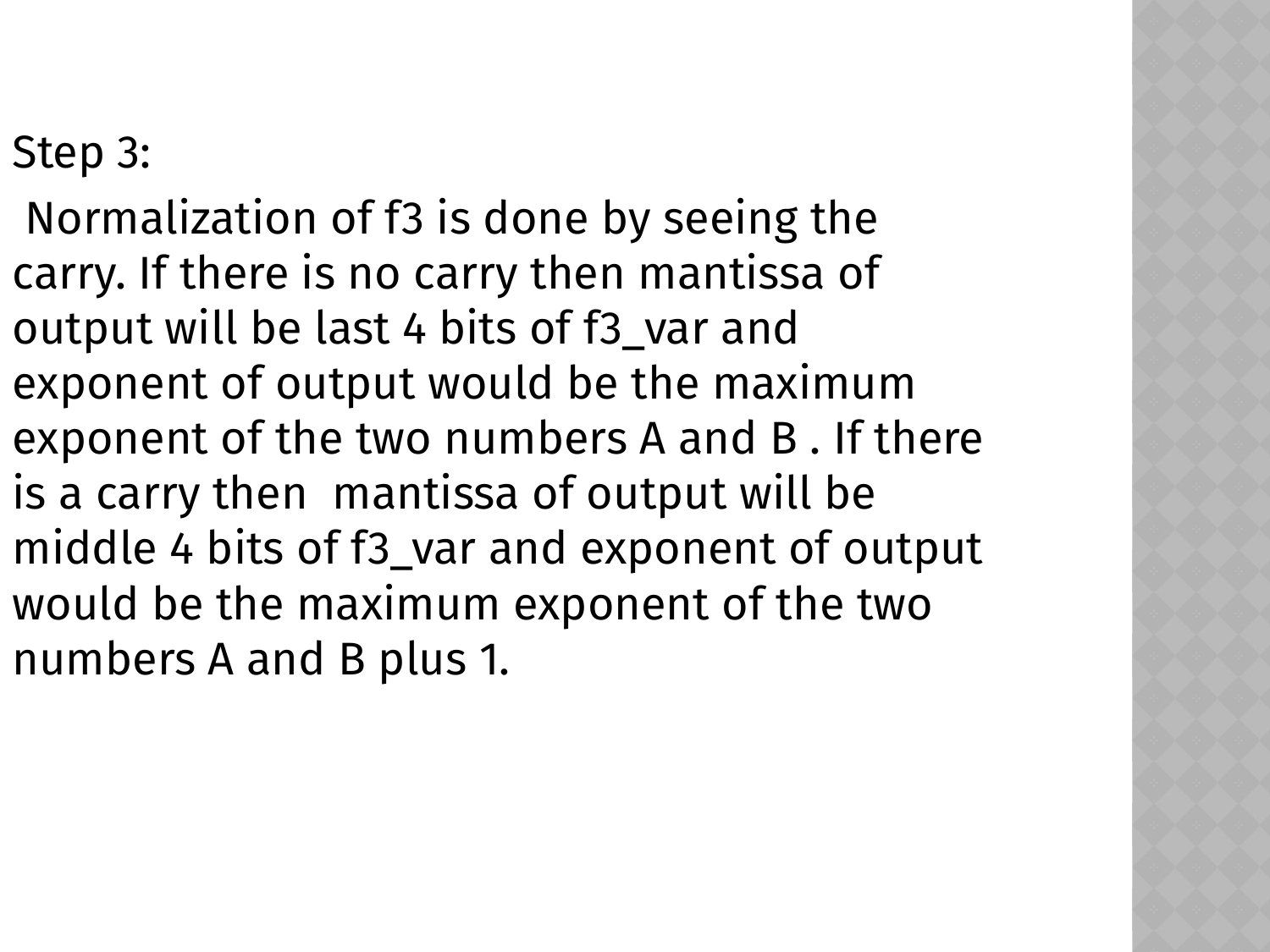

Step 3:
 Normalization of f3 is done by seeing the carry. If there is no carry then mantissa of output will be last 4 bits of f3_var and  exponent of output would be the maximum exponent of the two numbers A and B . If there is a carry then  mantissa of output will be middle 4 bits of f3_var and exponent of output would be the maximum exponent of the two numbers A and B plus 1.